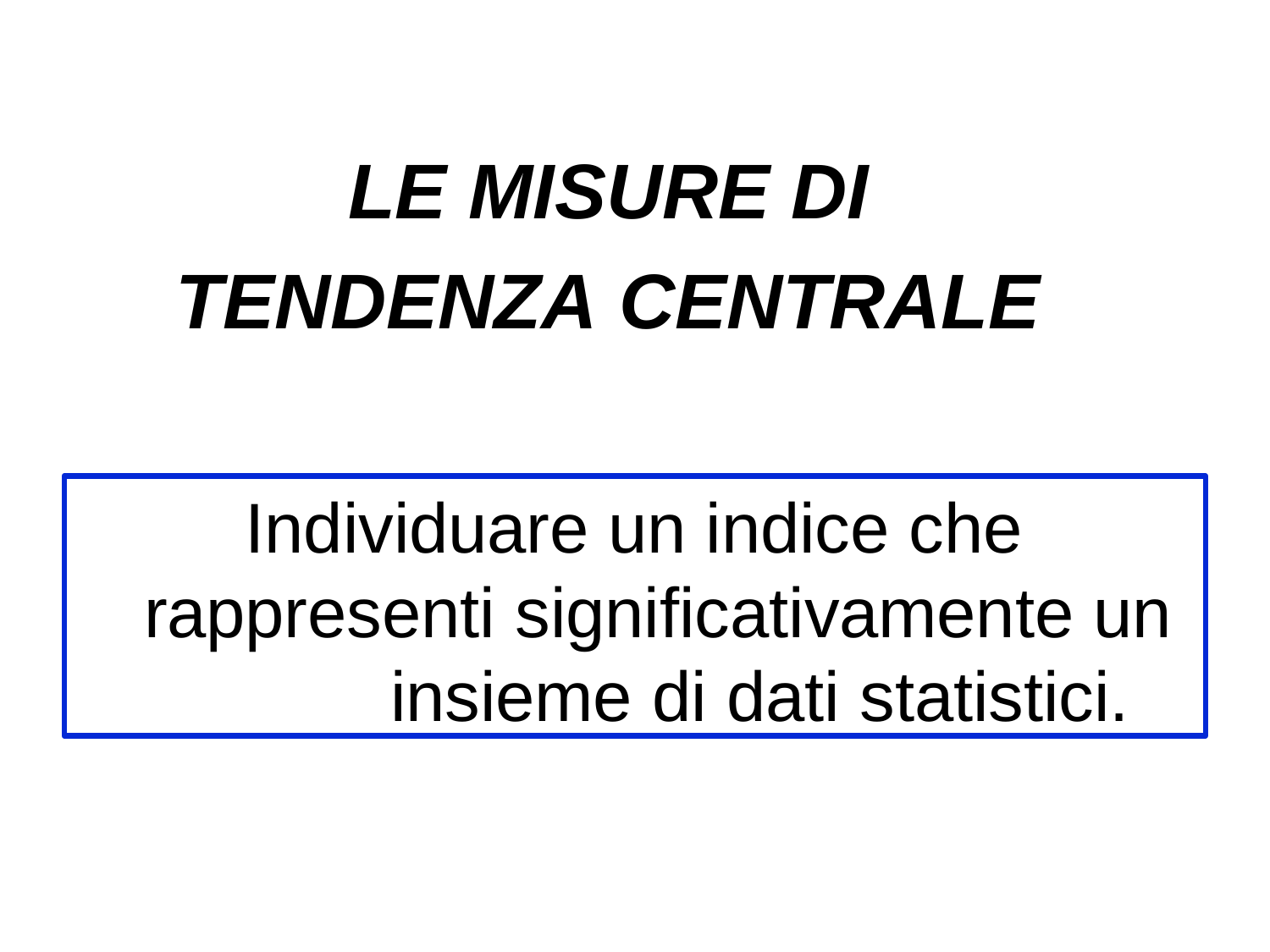

LE MISURE DI  TENDENZA CENTRALE
Individuare un indice che  rappresenti significativamente un
insieme di dati statistici.